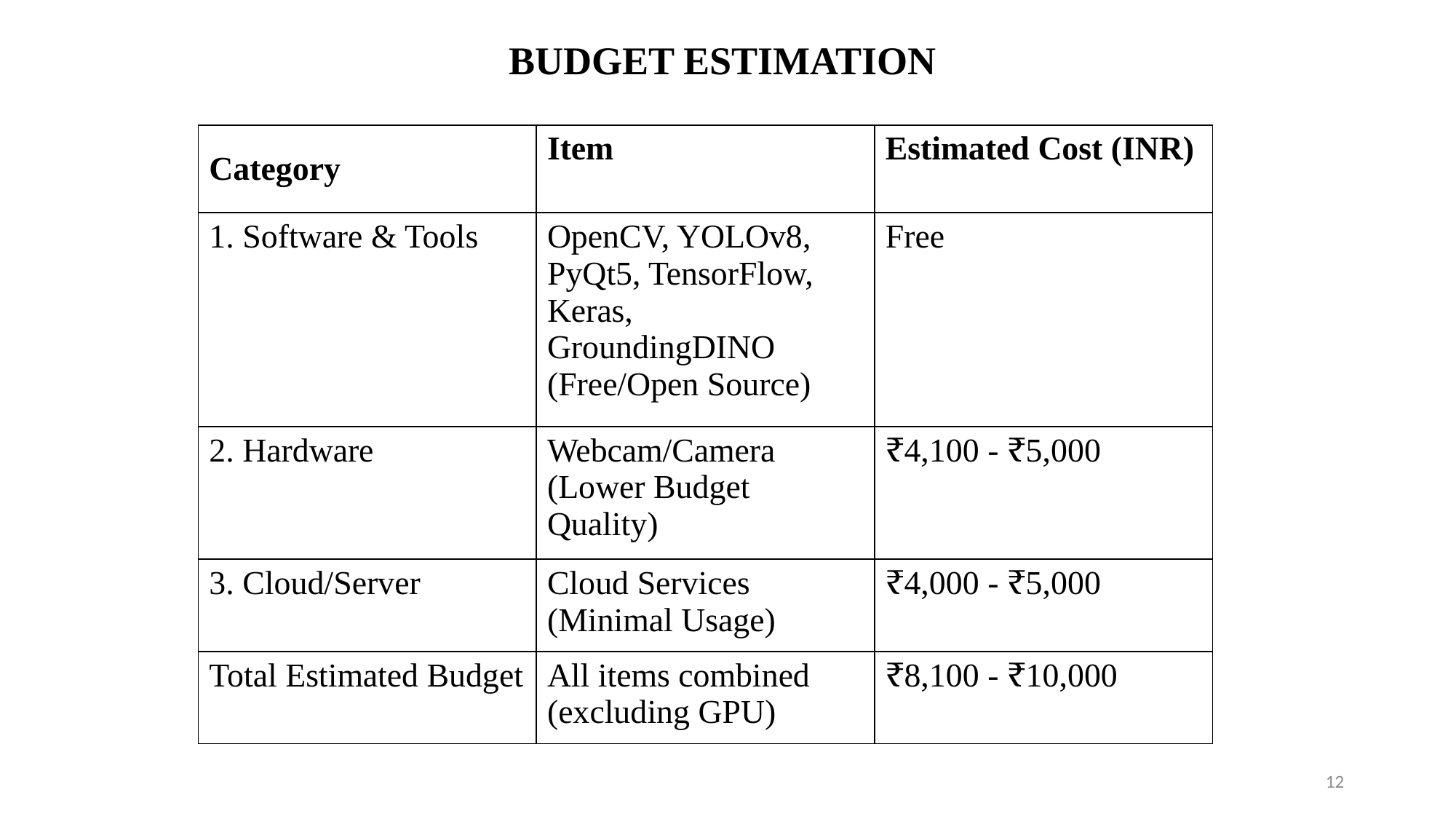

# BUDGET ESTIMATION
| Category | Item | Estimated Cost (INR) |
| --- | --- | --- |
| 1. Software & Tools | OpenCV, YOLOv8, PyQt5, TensorFlow, Keras, GroundingDINO (Free/Open Source) | Free |
| 2. Hardware | Webcam/Camera (Lower Budget Quality) | ₹4,100 - ₹5,000 |
| 3. Cloud/Server | Cloud Services (Minimal Usage) | ₹4,000 - ₹5,000 |
| Total Estimated Budget | All items combined (excluding GPU) | ₹8,100 - ₹10,000 |

12